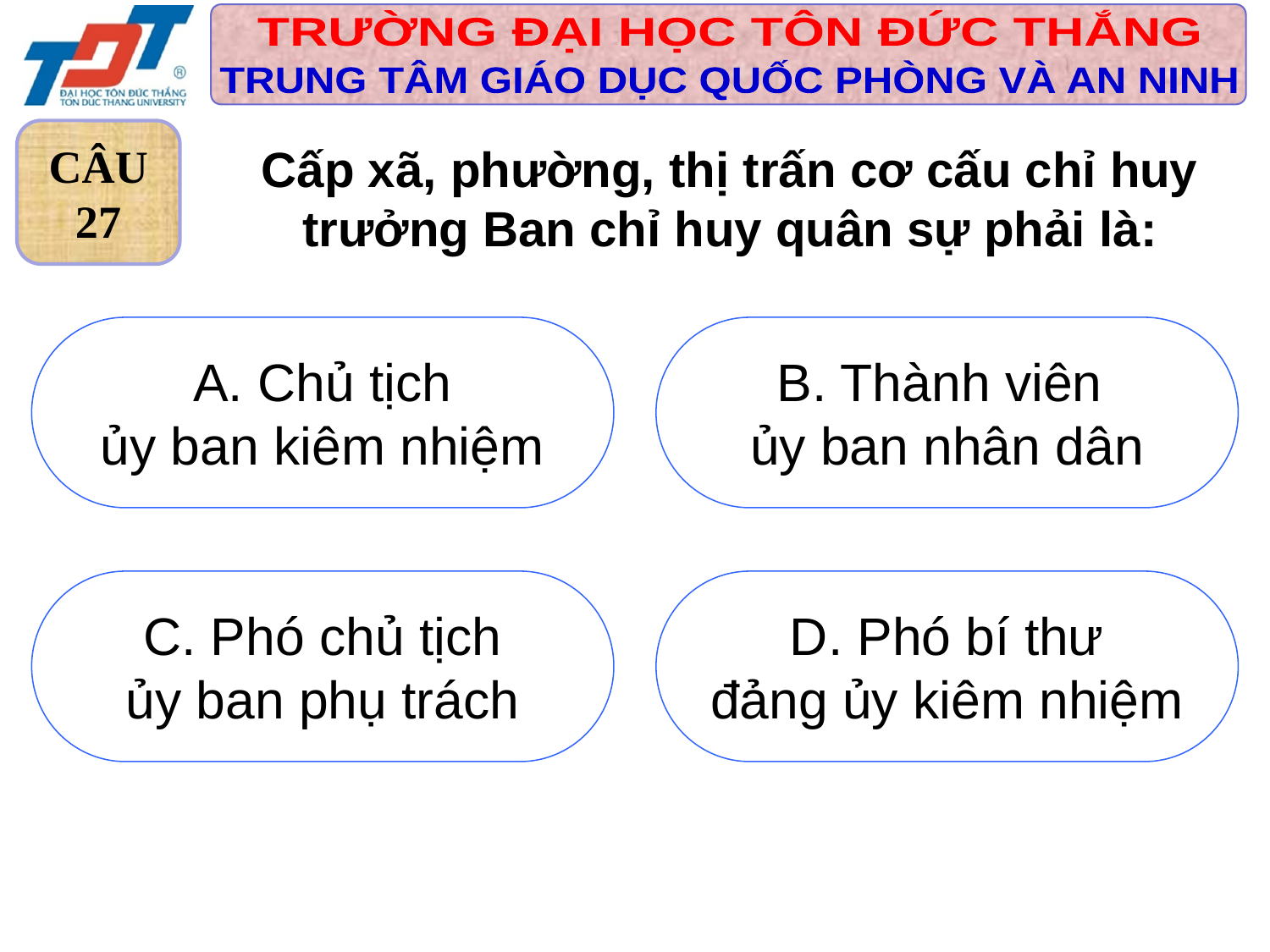

CÂU
27
Cấp xã, phường, thị trấn cơ cấu chỉ huy trưởng Ban chỉ huy quân sự phải là:
 A. Chủ tịch
ủy ban kiêm nhiệm
B. Thành viên
ủy ban nhân dân
 C. Phó chủ tịch
ủy ban phụ trách
 D. Phó bí thư
đảng ủy kiêm nhiệm